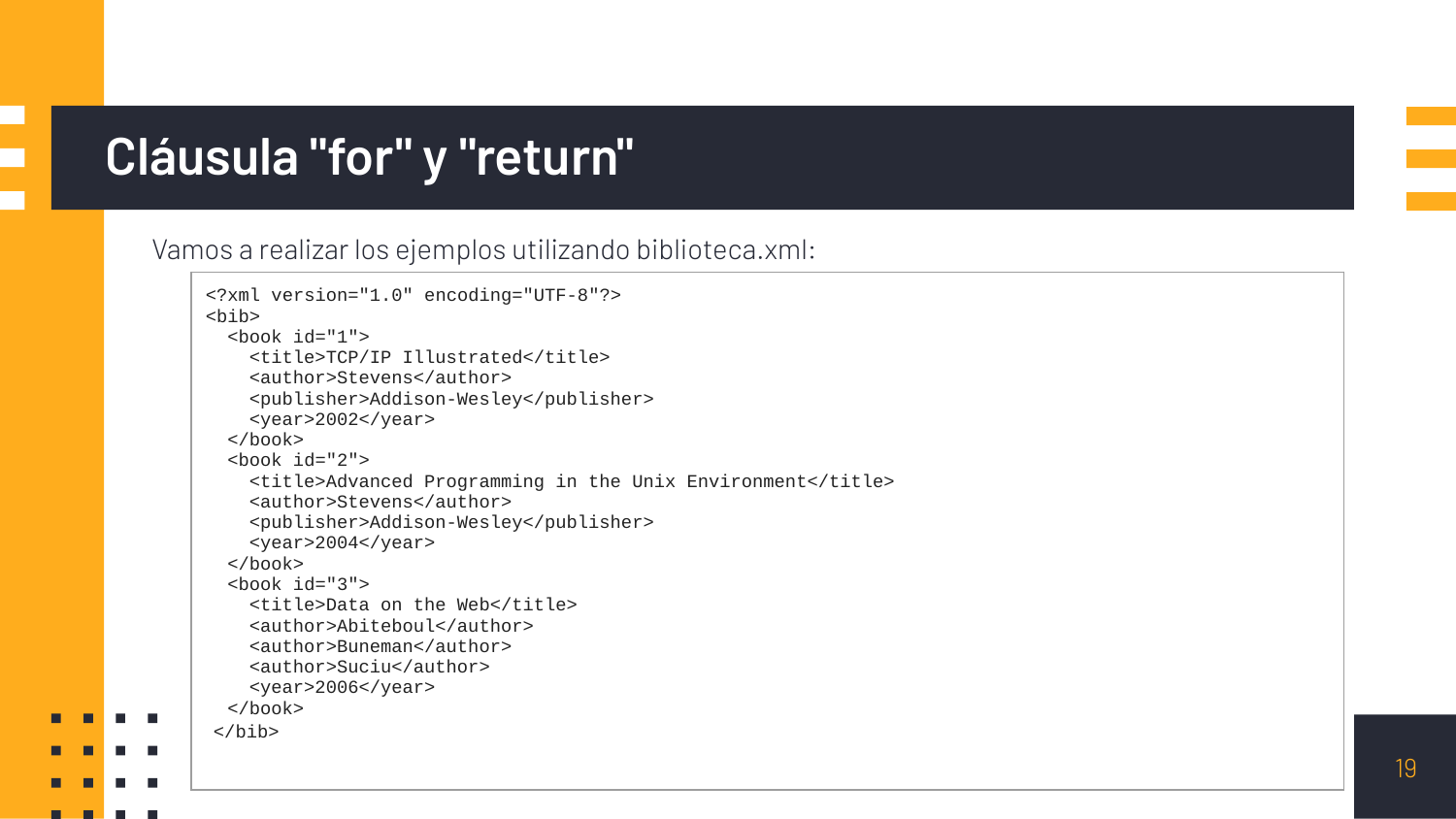

# Cláusula "for" y "return"
Vamos a realizar los ejemplos utilizando biblioteca.xml:

| <?xml version="1.0" encoding="UTF-8"?> <bib> <book id="1"> <title>TCP/IP Illustrated</title> <author>Stevens</author> <publisher>Addison-Wesley</publisher> <year>2002</year> </book> <book id="2"> <title>Advanced Programming in the Unix Environment</title> <author>Stevens</author> <publisher>Addison-Wesley</publisher> <year>2004</year> </book> <book id="3"> <title>Data on the Web</title> <author>Abiteboul</author> <author>Buneman</author> <author>Suciu</author> <year>2006</year> </book> </bib> |
| --- |
19